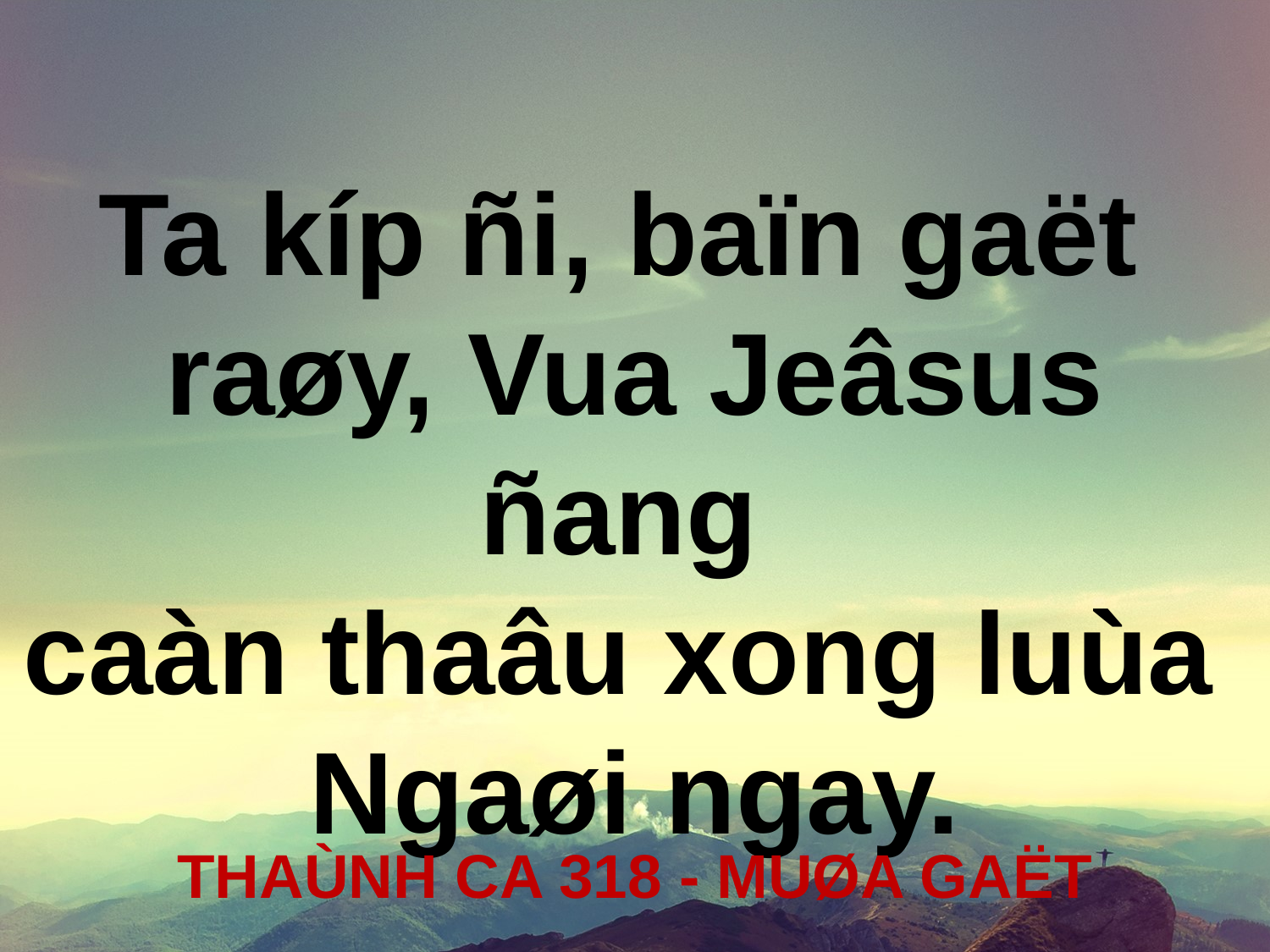

Ta kíp ñi, baïn gaët
raøy, Vua Jeâsus ñang
caàn thaâu xong luùa
Ngaøi ngay.
THAÙNH CA 318 - MUØA GAËT